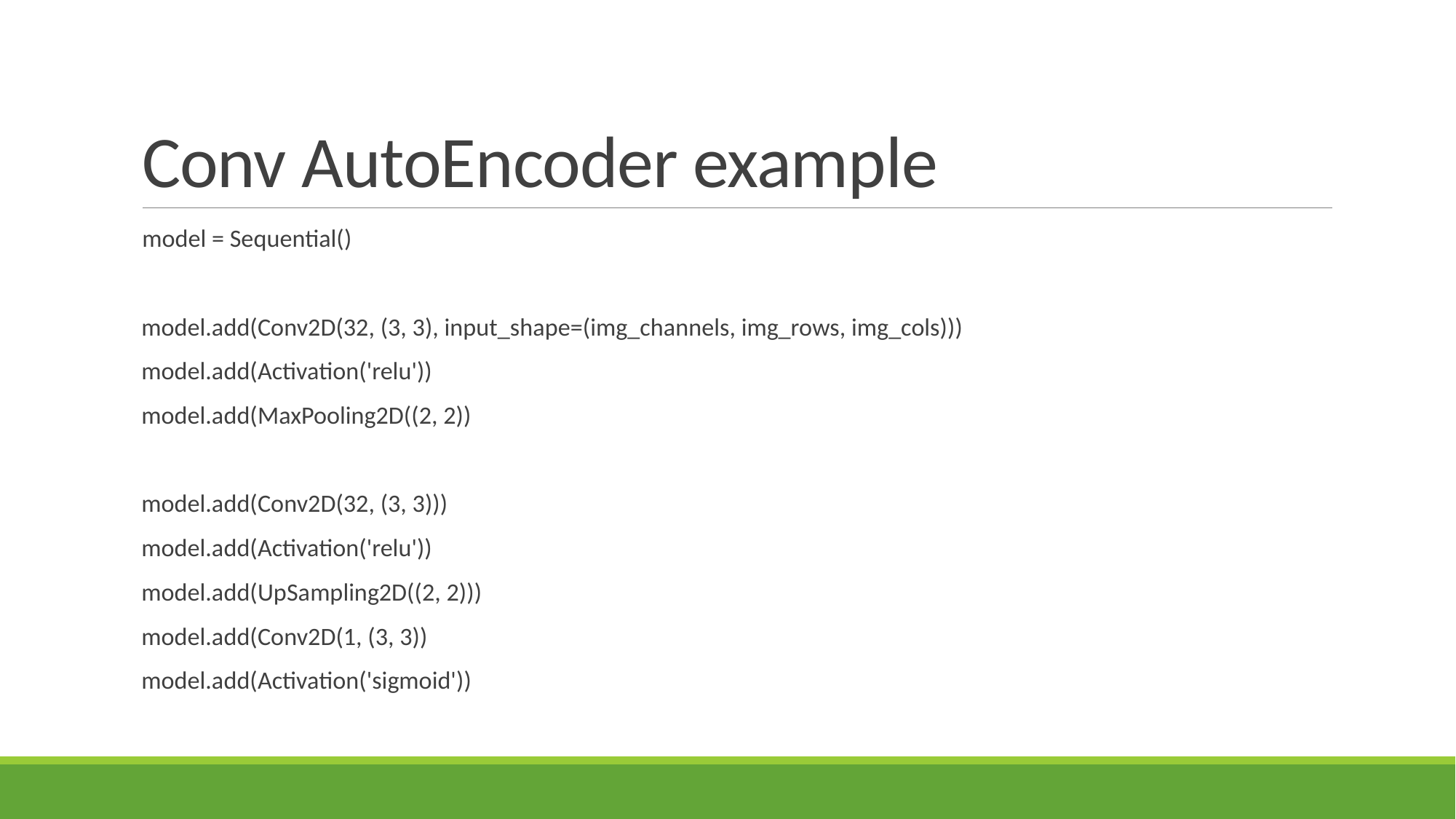

# Conv AutoEncoder example
  model = Sequential()

model.add(Conv2D(32, (3, 3), input_shape=(img_channels, img_rows, img_cols)))
model.add(Activation('relu'))
model.add(MaxPooling2D((2, 2))

model.add(Conv2D(32, (3, 3)))
model.add(Activation('relu'))
model.add(UpSampling2D((2, 2)))
model.add(Conv2D(1, (3, 3))
model.add(Activation('sigmoid'))